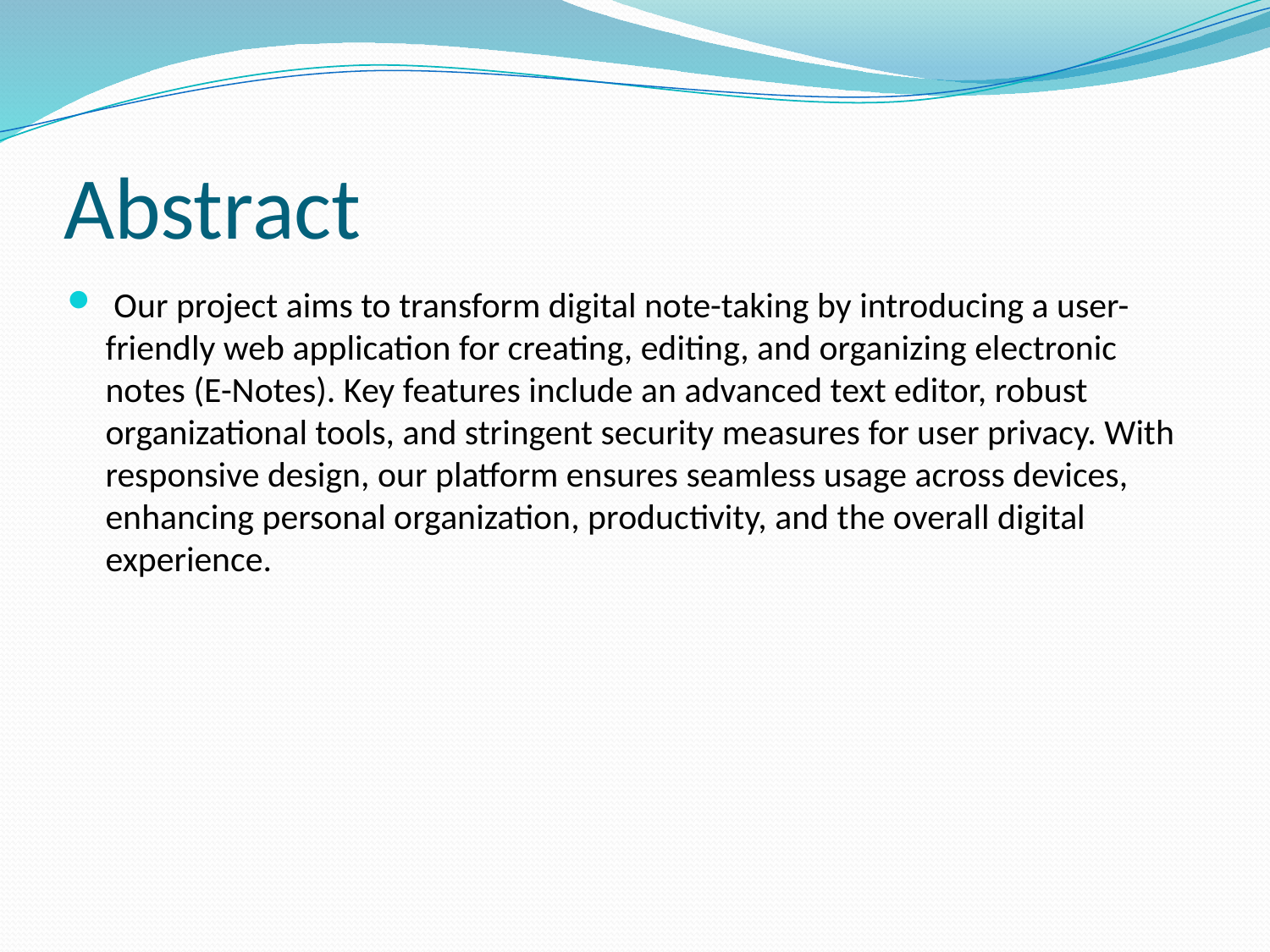

# Abstract
 Our project aims to transform digital note-taking by introducing a user-friendly web application for creating, editing, and organizing electronic notes (E-Notes). Key features include an advanced text editor, robust organizational tools, and stringent security measures for user privacy. With responsive design, our platform ensures seamless usage across devices, enhancing personal organization, productivity, and the overall digital experience.